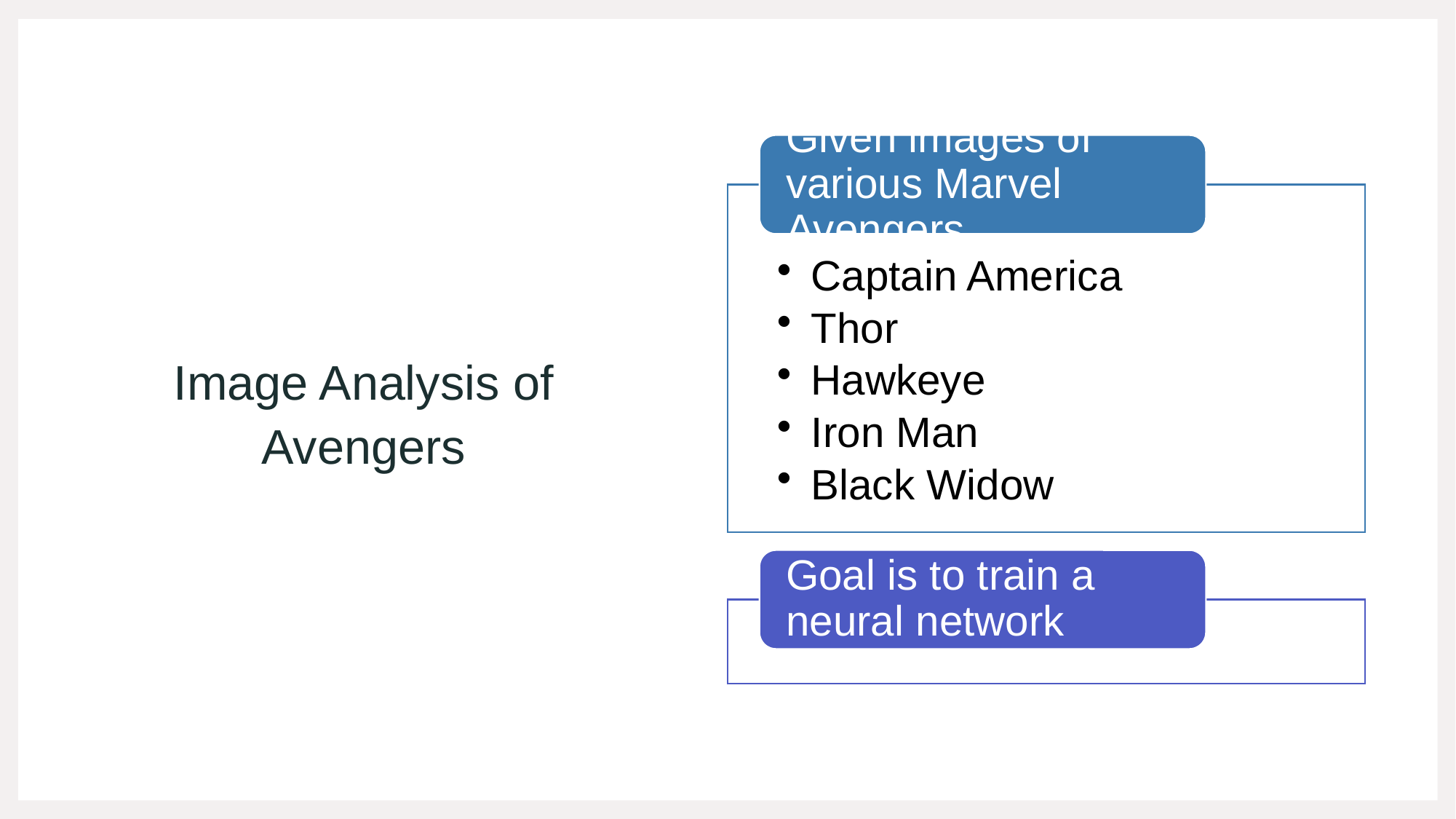

Captain America
Thor
Hawkeye
Iron Man
Black Widow
Given images of various Marvel Avengers
Goal is to train a neural network
# Image Analysis of Avengers